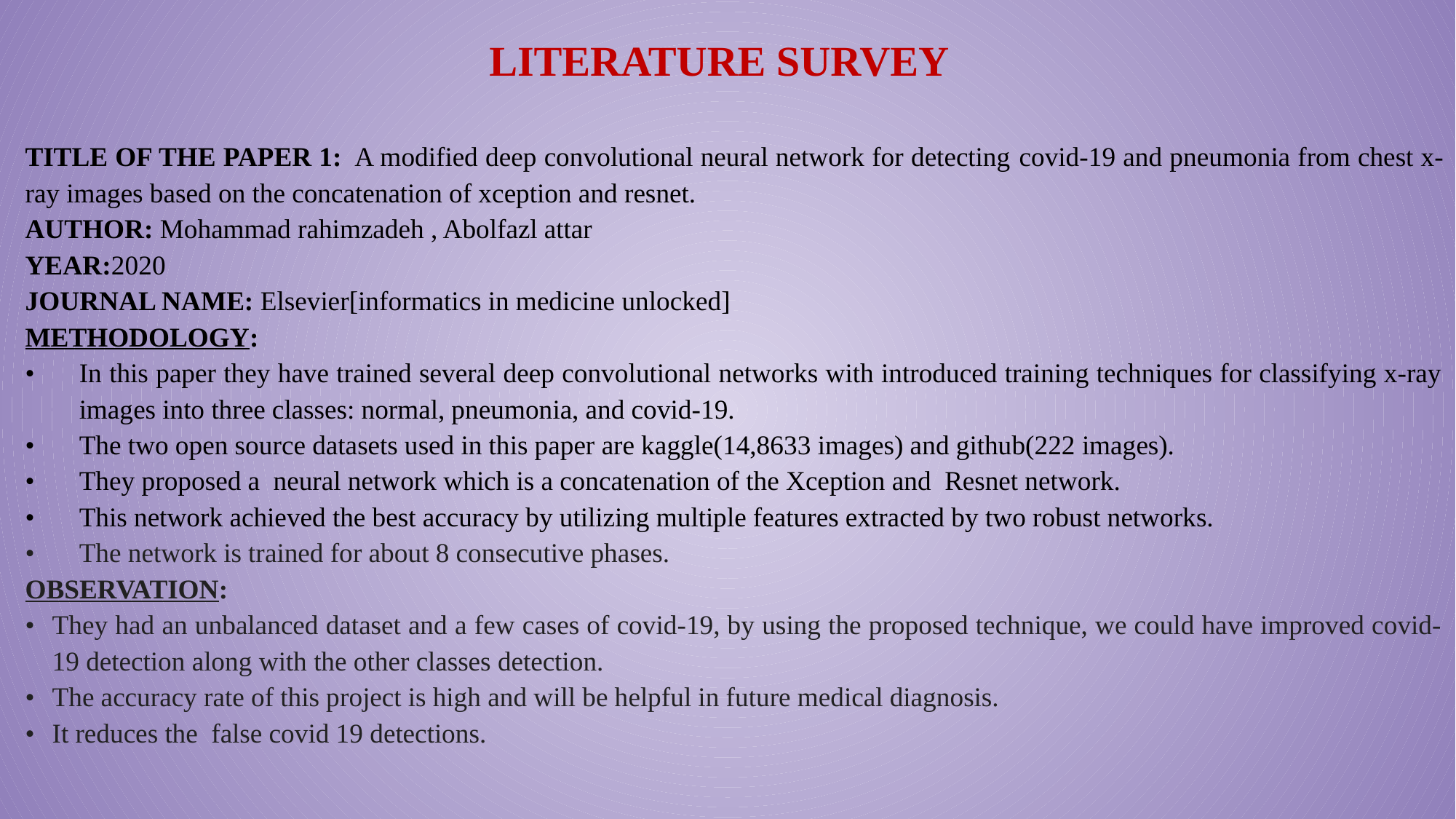

# LITERATURE SURVEY

TITLE OF THE PAPER 1:  A modified deep convolutional neural network for detecting covid-19 and pneumonia from chest x-ray images based on the concatenation of xception and resnet.
AUTHOR: Mohammad rahimzadeh , Abolfazl attar
YEAR:2020
JOURNAL NAME: Elsevier[informatics in medicine unlocked]
METHODOLOGY:
In this paper they have trained several deep convolutional networks with introduced training techniques for classifying x-ray images into three classes: normal, pneumonia, and covid-19.
The two open source datasets used in this paper are kaggle(14,8633 images) and github(222 images).
They proposed a  neural network which is a concatenation of the Xception and  Resnet network.
This network achieved the best accuracy by utilizing multiple features extracted by two robust networks.
The network is trained for about 8 consecutive phases.
OBSERVATION:
They had an unbalanced dataset and a few cases of covid-19, by using the proposed technique, we could have improved covid-19 detection along with the other classes detection.
The accuracy rate of this project is high and will be helpful in future medical diagnosis.
It reduces the  false covid 19 detections.